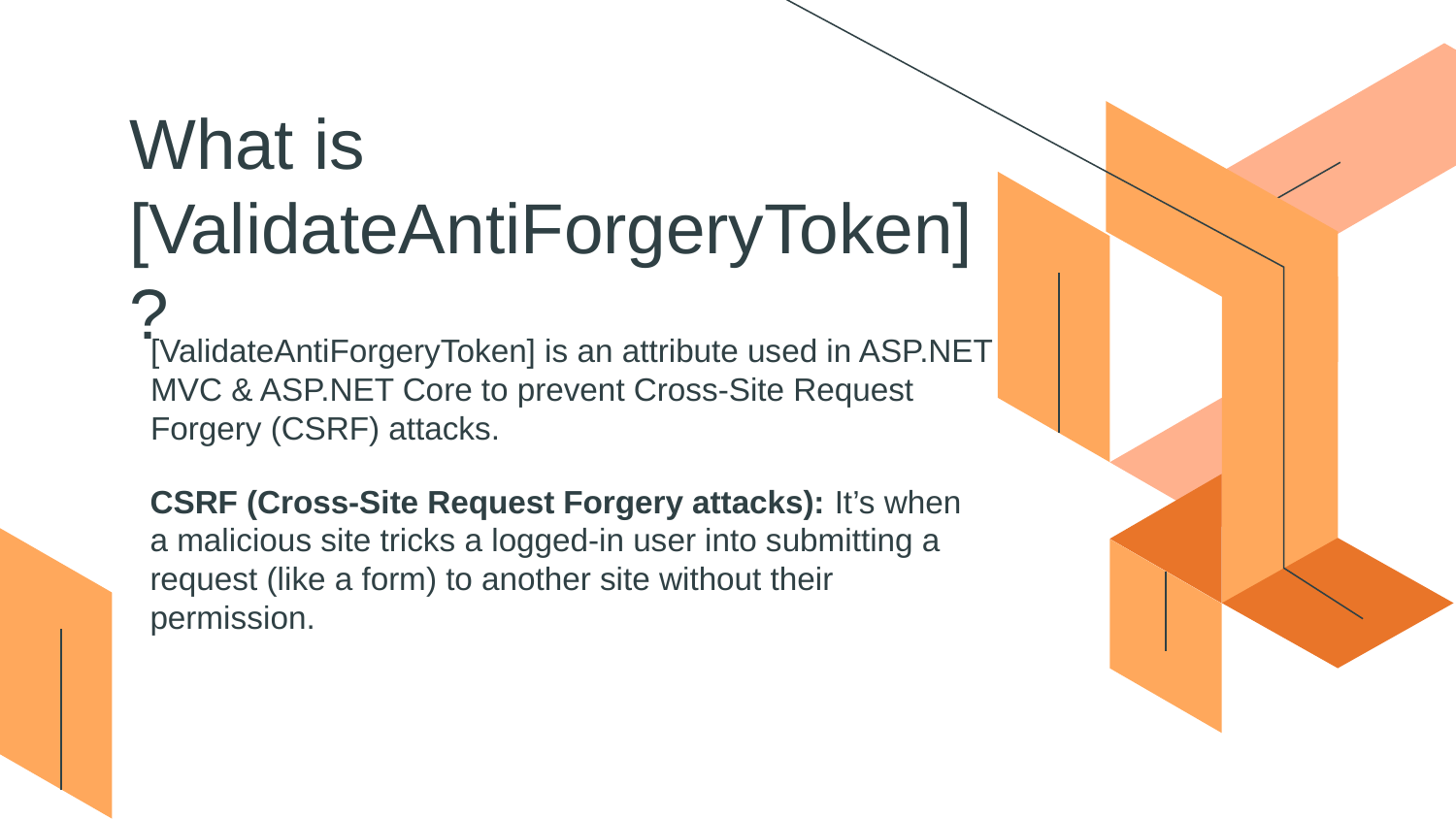

# What is [ValidateAntiForgeryToken] ?
[ValidateAntiForgeryToken] is an attribute used in ASP.NET MVC & ASP.NET Core to prevent Cross-Site Request Forgery (CSRF) attacks.
CSRF (Cross-Site Request Forgery attacks): It’s when a malicious site tricks a logged-in user into submitting a request (like a form) to another site without their permission.